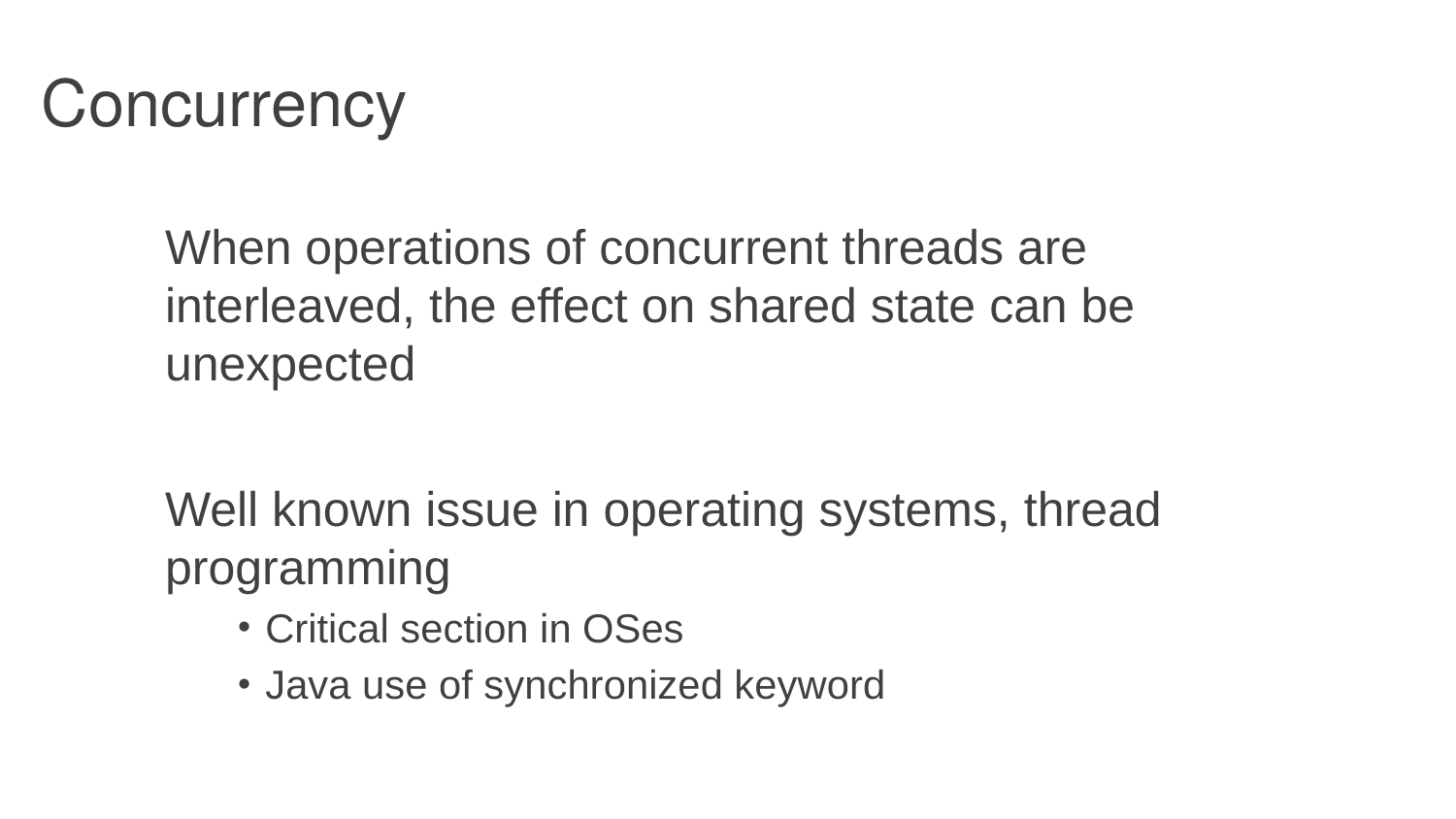

# Concurrency
When operations of concurrent threads are interleaved, the effect on shared state can be unexpected

Well known issue in operating systems, thread programming
Critical section in OSes
Java use of synchronized keyword